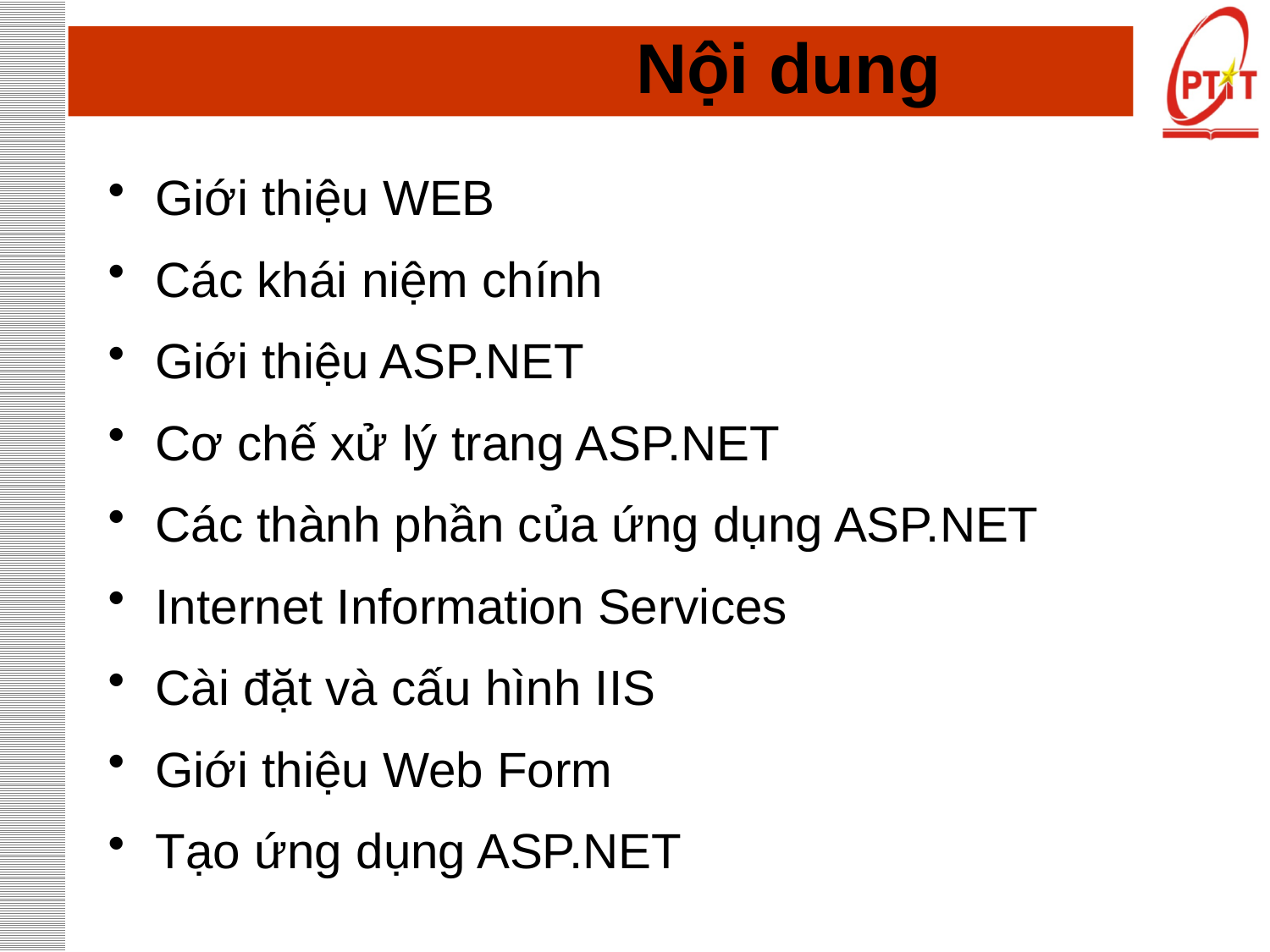

# Nội dung
Giới thiệu WEB
Các khái niệm chính
Giới thiệu ASP.NET
Cơ chế xử lý trang ASP.NET
Các thành phần của ứng dụng ASP.NET
Internet Information Services
Cài đặt và cấu hình IIS
Giới thiệu Web Form
Tạo ứng dụng ASP.NET